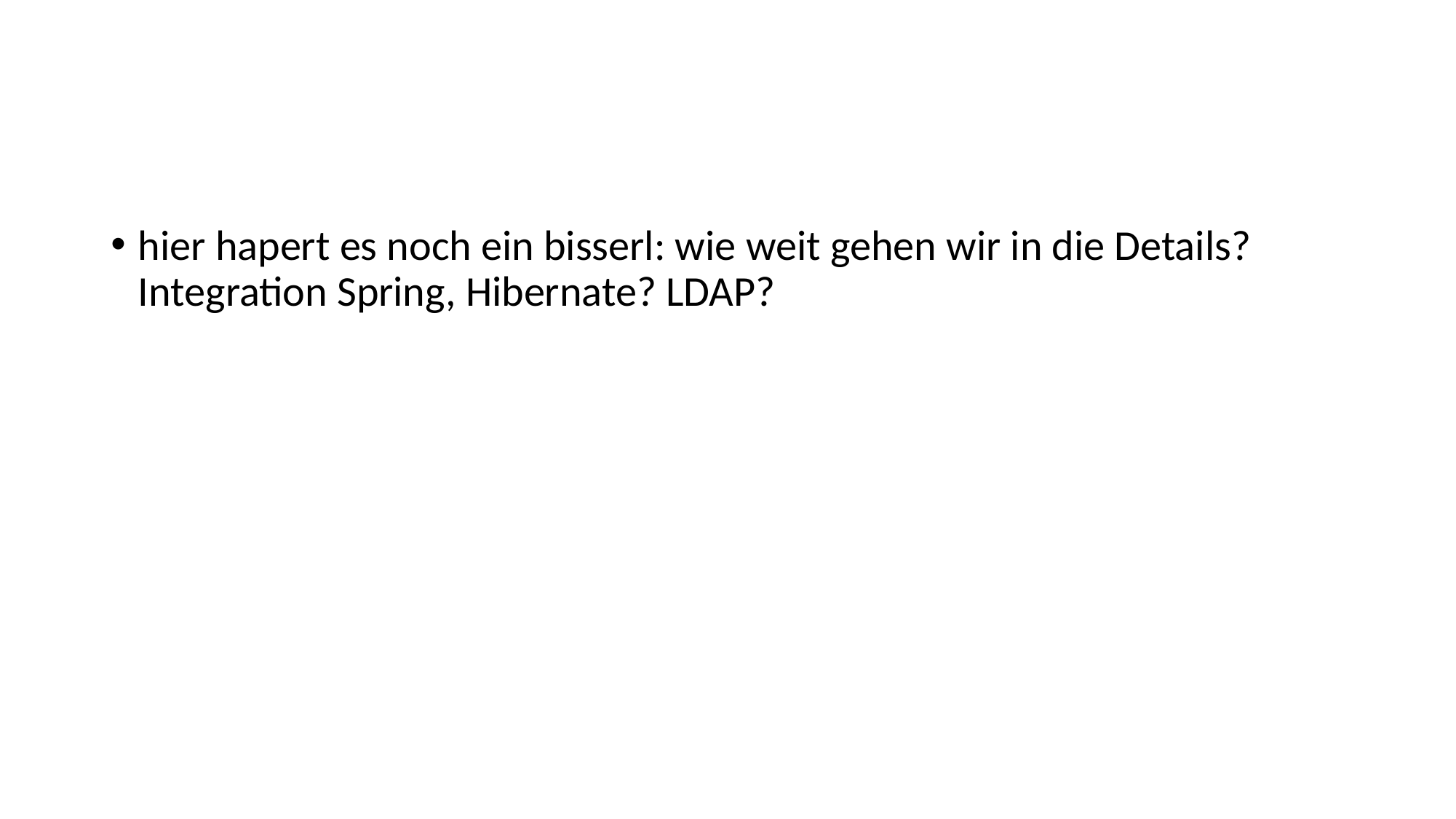

#
hier hapert es noch ein bisserl: wie weit gehen wir in die Details? Integration Spring, Hibernate? LDAP?